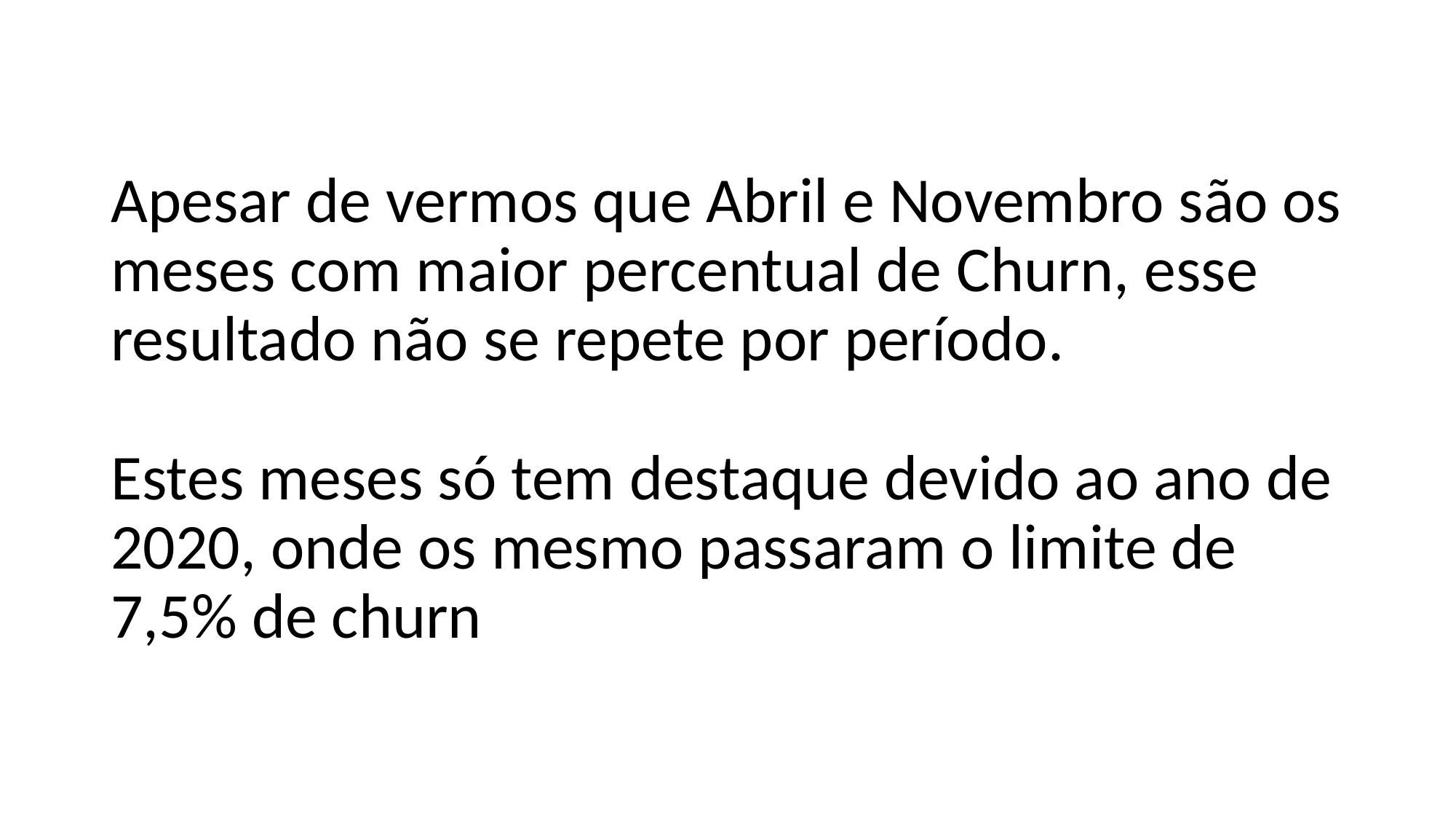

# Apesar de vermos que Abril e Novembro são os meses com maior percentual de Churn, esse resultado não se repete por período. Estes meses só tem destaque devido ao ano de 2020, onde os mesmo passaram o limite de 7,5% de churn